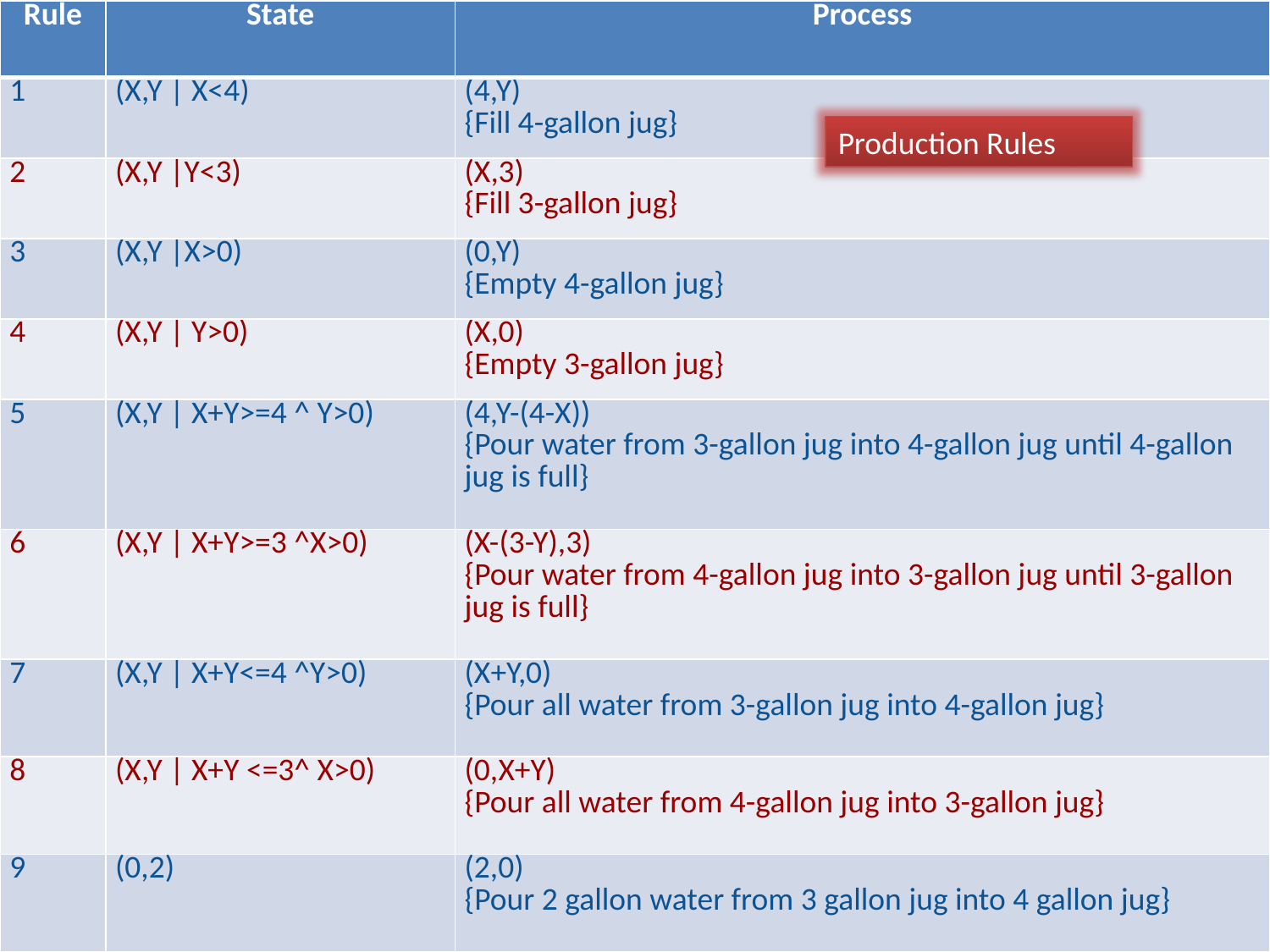

# Production Rules
| Rule | State | Process |
| --- | --- | --- |
| 1 | (X,Y | X<4) | (4,Y) {Fill 4-gallon jug} |
| 2 | (X,Y |Y<3) | (X,3) {Fill 3-gallon jug} |
| 3 | (X,Y |X>0) | (0,Y) {Empty 4-gallon jug} |
| 4 | (X,Y | Y>0) | (X,0) {Empty 3-gallon jug} |
| 5 | (X,Y | X+Y>=4 ^ Y>0) | (4,Y-(4-X)) {Pour water from 3-gallon jug into 4-gallon jug until 4-gallon jug is full} |
| 6 | (X,Y | X+Y>=3 ^X>0) | (X-(3-Y),3) {Pour water from 4-gallon jug into 3-gallon jug until 3-gallon jug is full} |
| 7 | (X,Y | X+Y<=4 ^Y>0) | (X+Y,0) {Pour all water from 3-gallon jug into 4-gallon jug} |
| 8 | (X,Y | X+Y <=3^ X>0) | (0,X+Y) {Pour all water from 4-gallon jug into 3-gallon jug} |
| 9 | (0,2) | (2,0) {Pour 2 gallon water from 3 gallon jug into 4 gallon jug} |
Production Rules